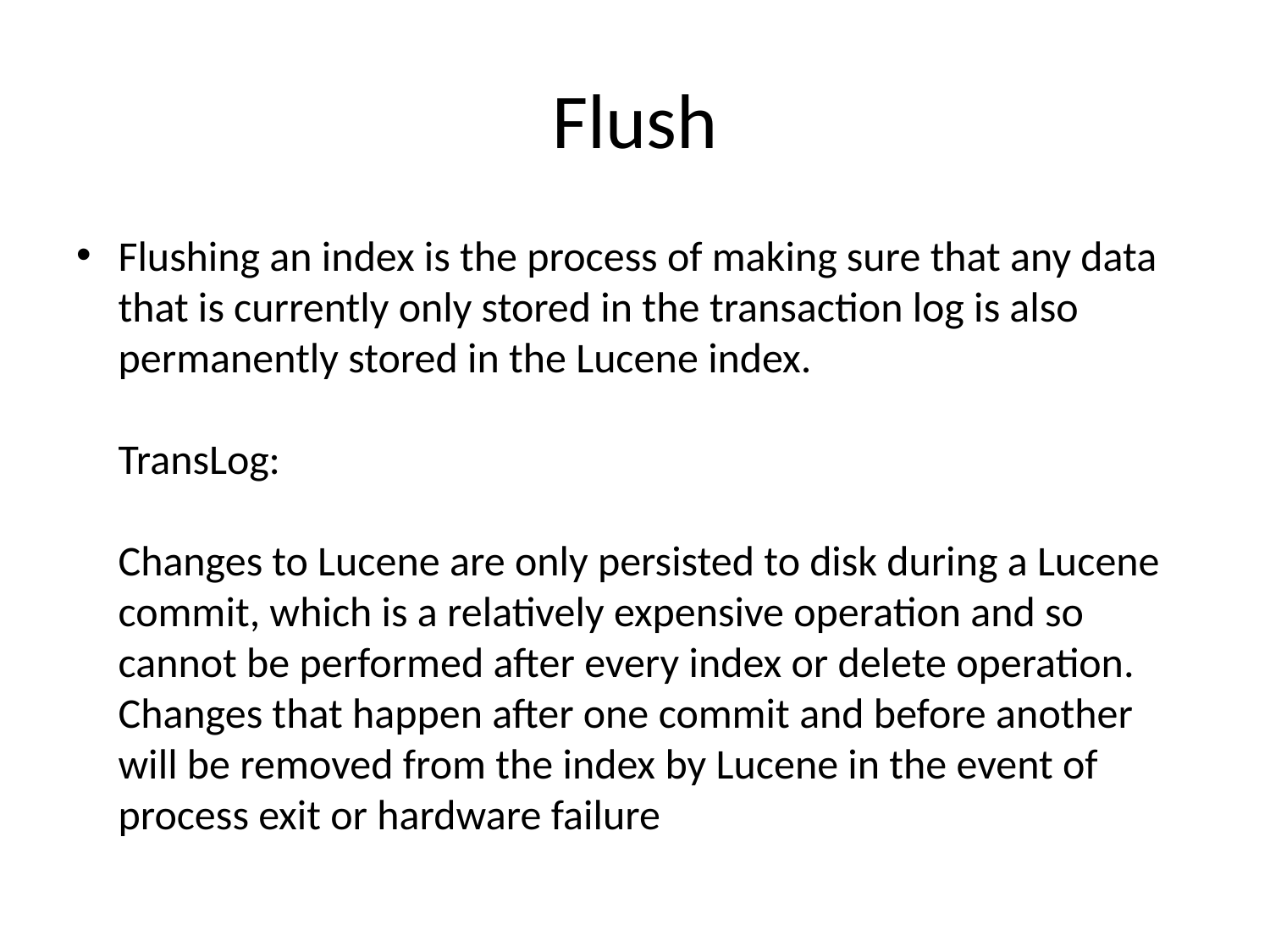

# Flush
Flushing an index is the process of making sure that any data that is currently only stored in the transaction log is also permanently stored in the Lucene index.
TransLog:
Changes to Lucene are only persisted to disk during a Lucene commit, which is a relatively expensive operation and so cannot be performed after every index or delete operation. Changes that happen after one commit and before another will be removed from the index by Lucene in the event of process exit or hardware failure